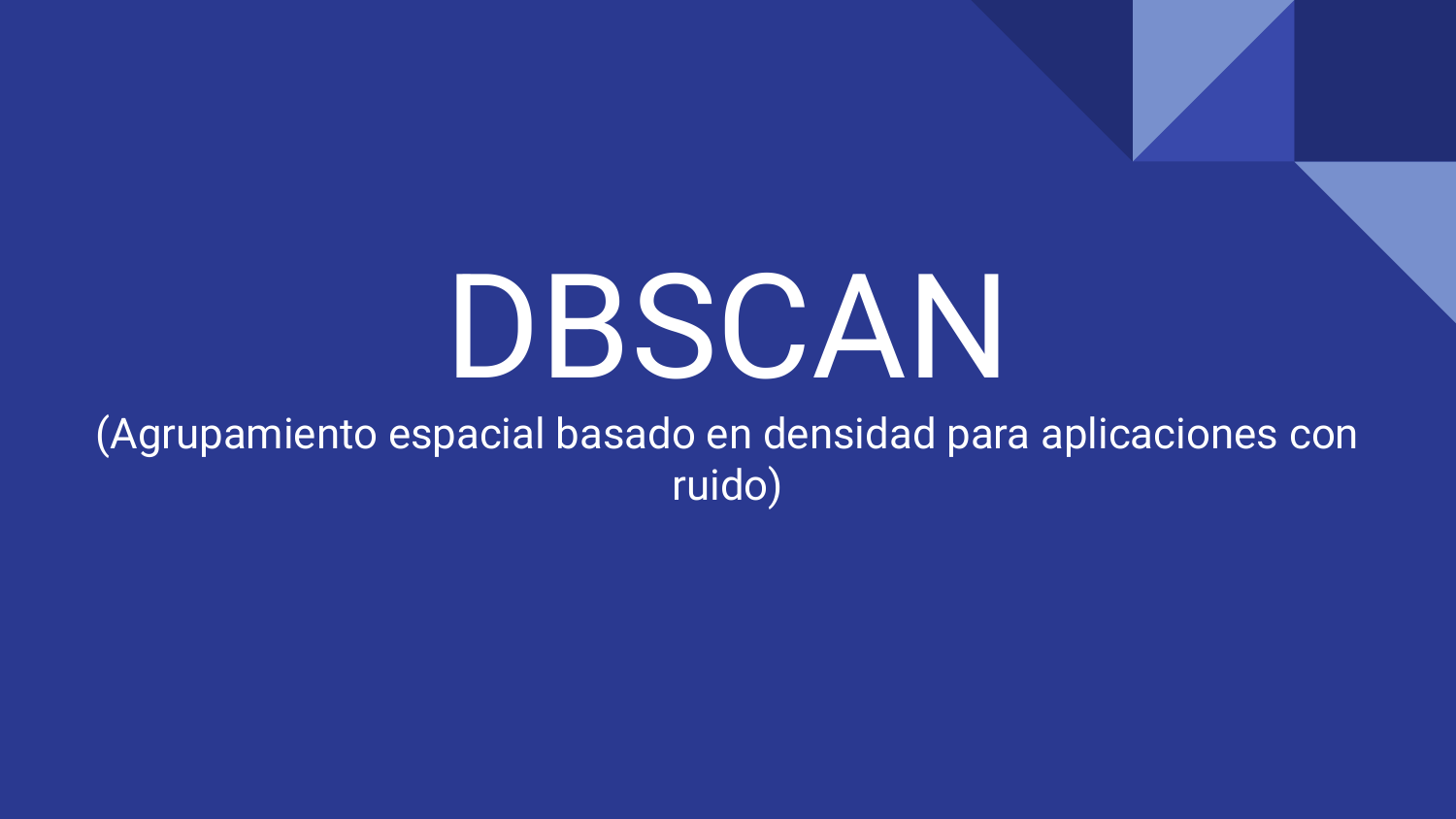

# DBSCAN
(Agrupamiento espacial basado en densidad para aplicaciones con ruido)